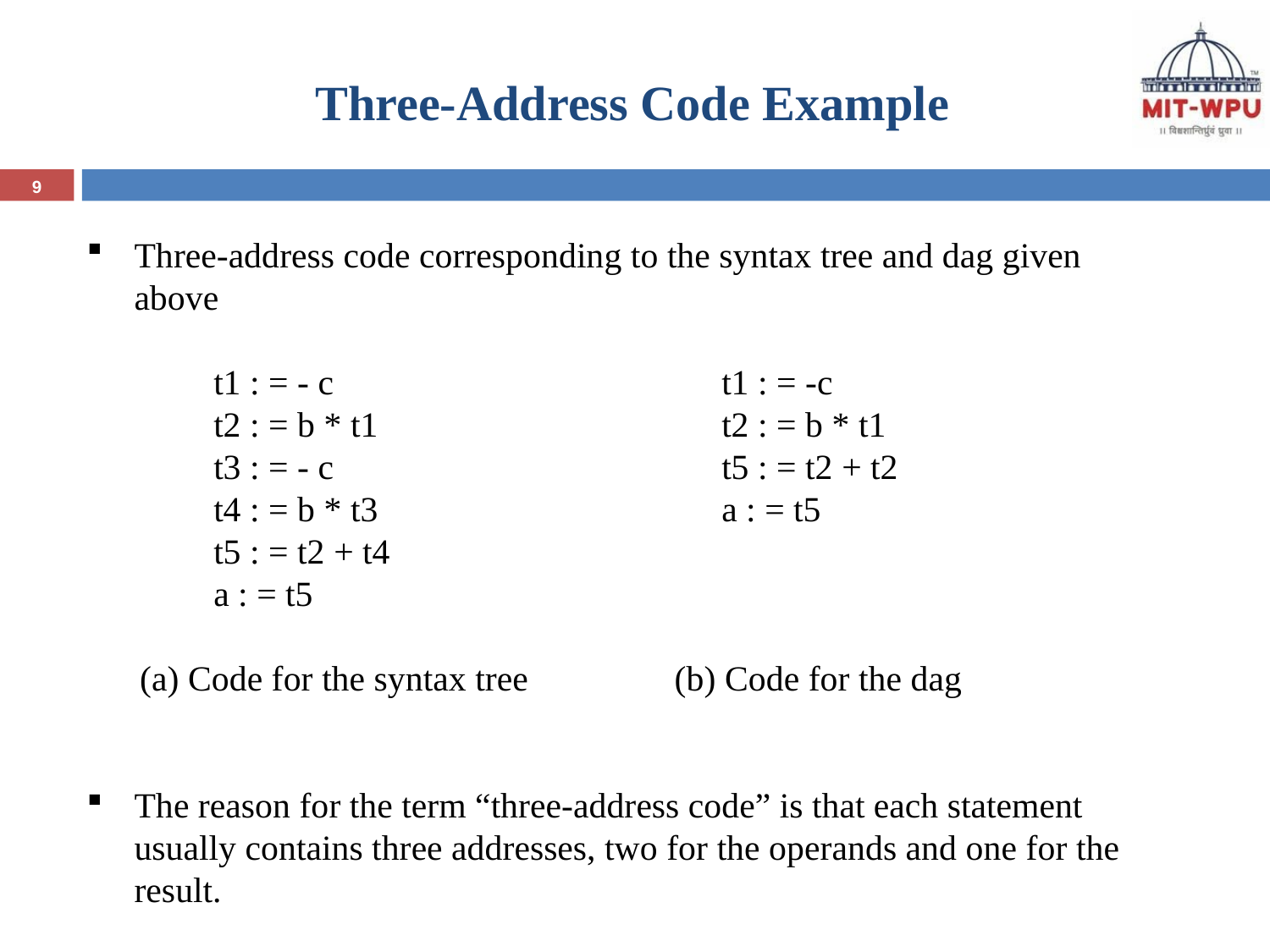

# Three-Address Code Example
9
Three-address code corresponding to the syntax tree and dag given above

	t1 : = - c				t1 : = -c
	t2 : = b * t1			t2 : = b * t1
	t3 : = - c				t5 : = t2 + t2
	t4 : = b * t3			a : = t5
	t5 : = t2 + t4
	a : = t5

      (a) Code for the syntax tree 	         (b) Code for the dag

The reason for the term “three-address code” is that each statement usually contains three addresses, two for the operands and one for the result.